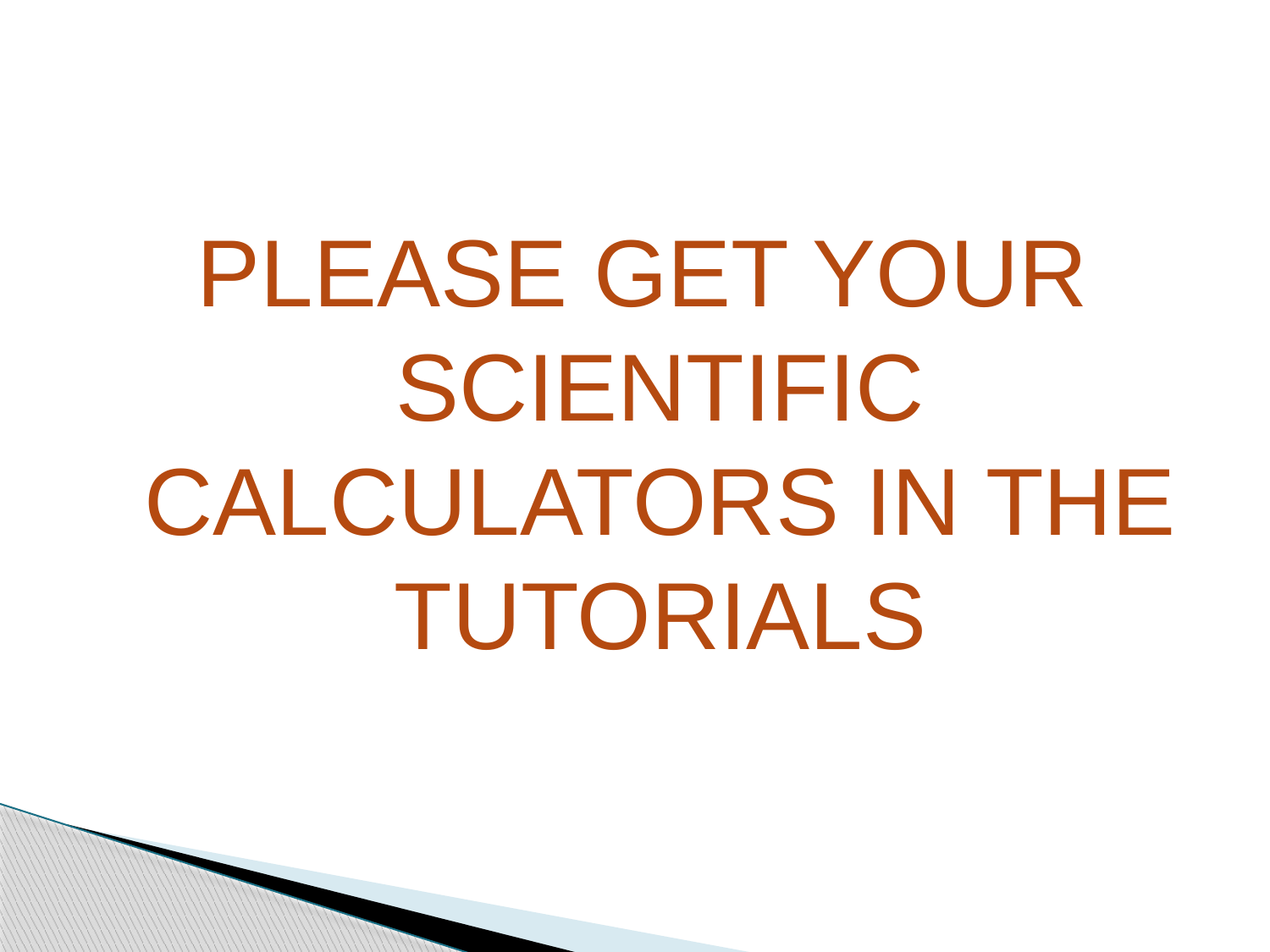

#
PLEASE GET YOUR SCIENTIFIC CALCULATORS IN THE TUTORIALS